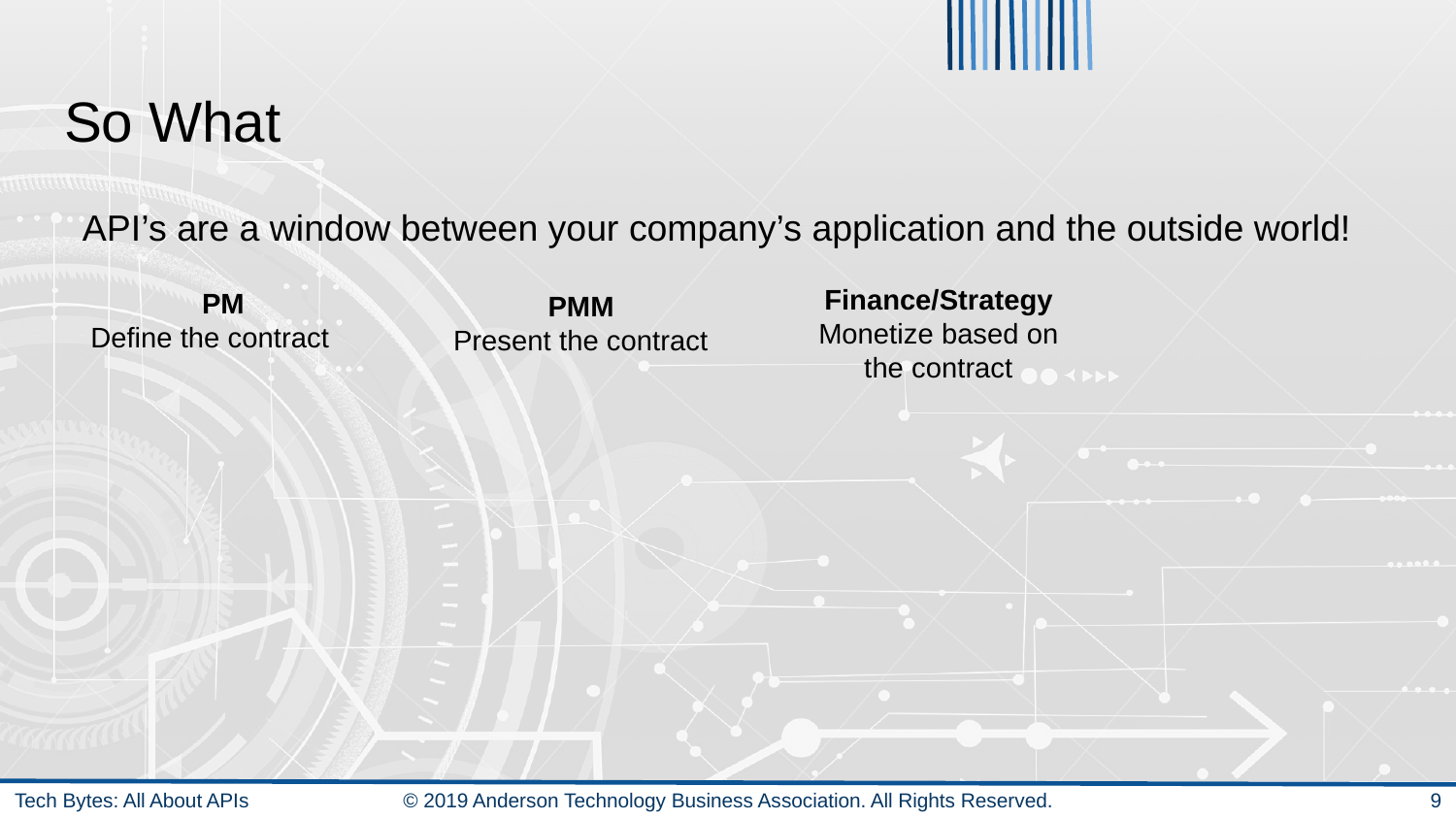

# So What
API’s are a window between your company’s application and the outside world!

Finance/Strategy
Monetize based on the contract
PM
Define the contract
PMM
Present the contract
9